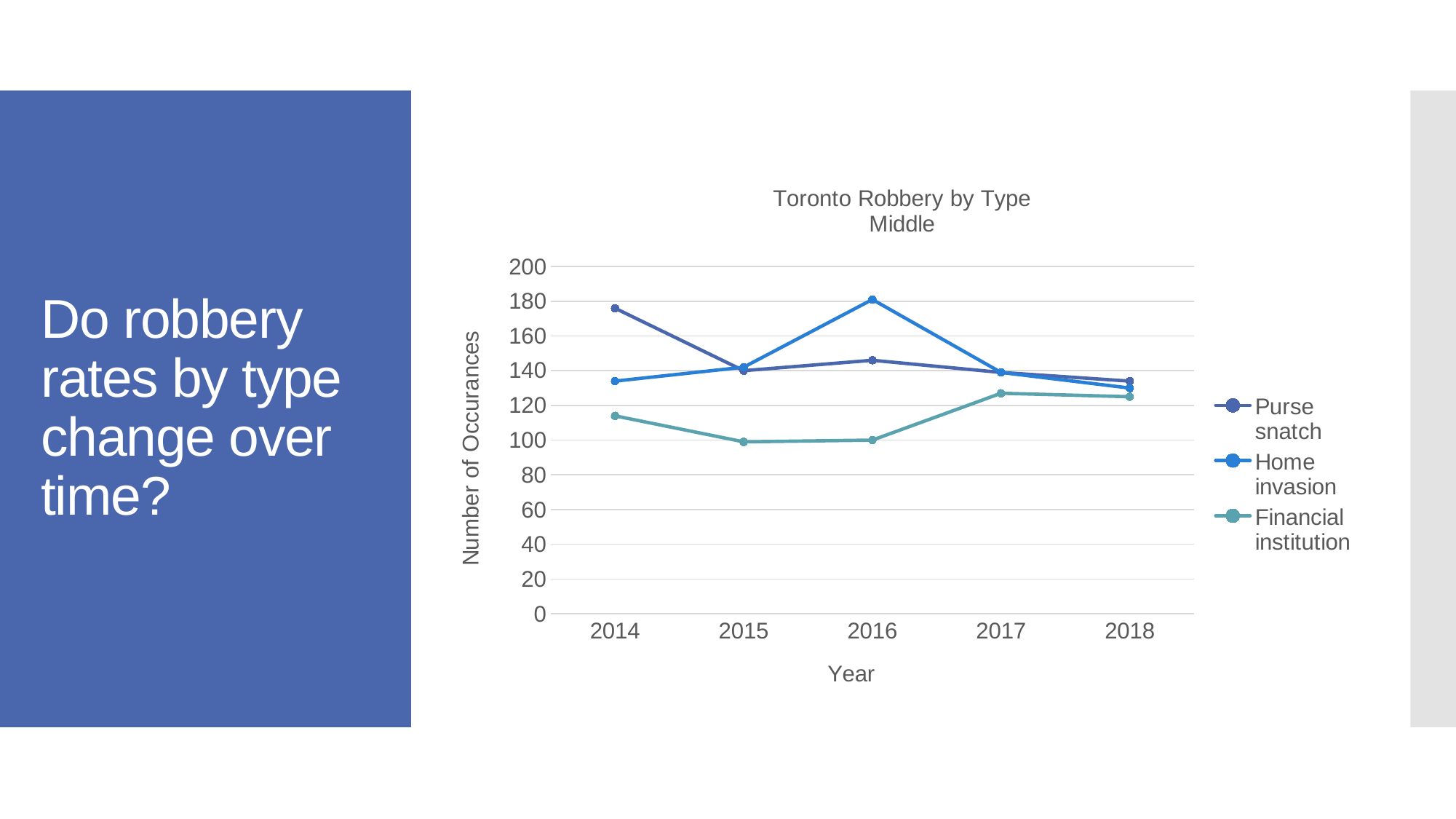

# Do robbery rates by type change over time?

### Chart: Toronto Robbery by Type
Middle

| Category | Purse snatch | Home invasion | Financial institution |
|---|---|---|---|
| 2014 | 176.0 | 134.0 | 114.0 |
| 2015 | 140.0 | 142.0 | 99.0 |
| 2016 | 146.0 | 181.0 | 100.0 |
| 2017 | 139.0 | 139.0 | 127.0 |
| 2018 | 134.0 | 130.0 | 125.0 |